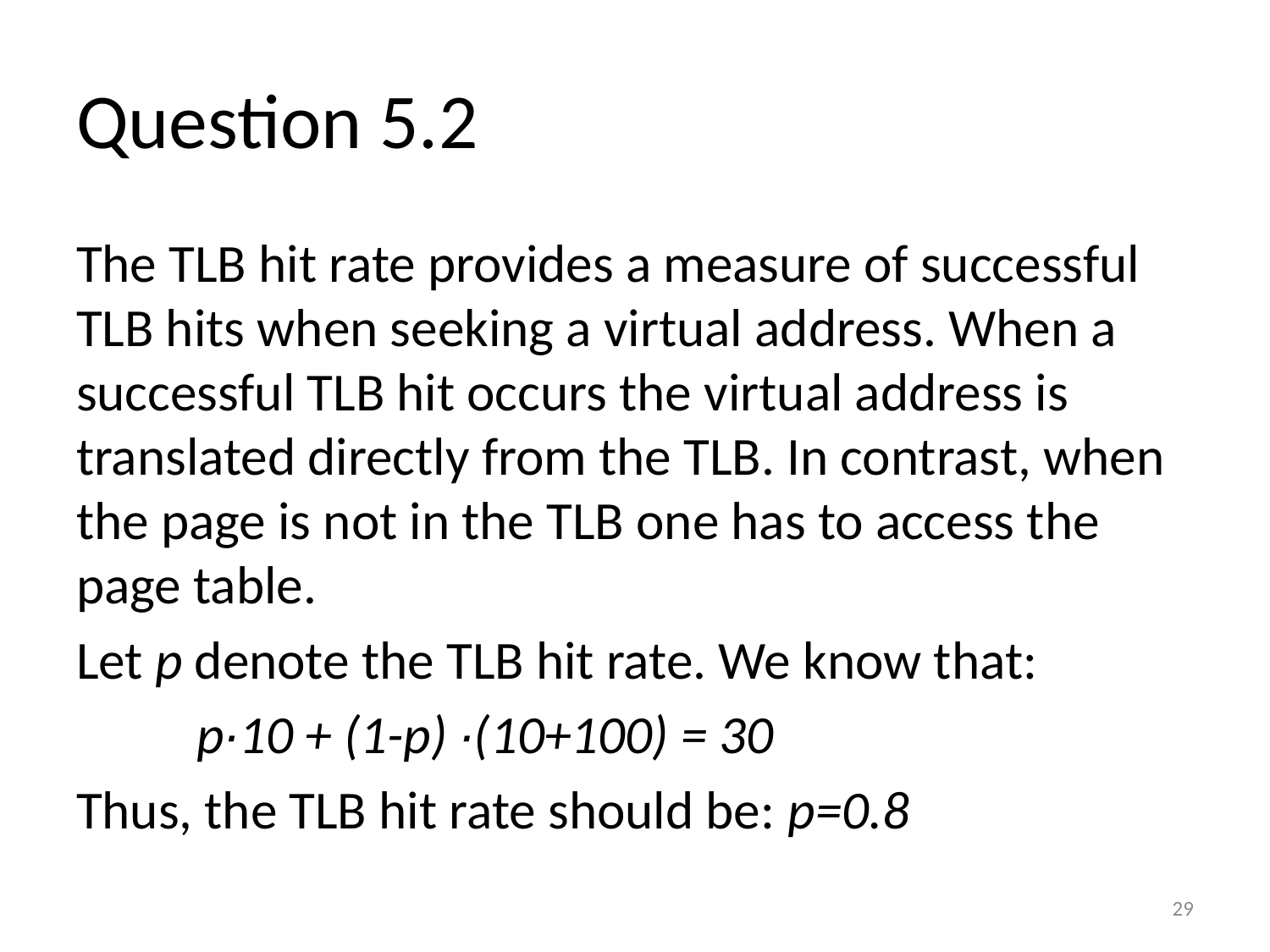

# Question 5.2
The TLB hit rate provides a measure of successful TLB hits when seeking a virtual address. When a successful TLB hit occurs the virtual address is translated directly from the TLB. In contrast, when the page is not in the TLB one has to access the page table.
Let p denote the TLB hit rate. We know that:
	p∙10 + (1-p) ∙(10+100) = 30
Thus, the TLB hit rate should be: p=0.8
29